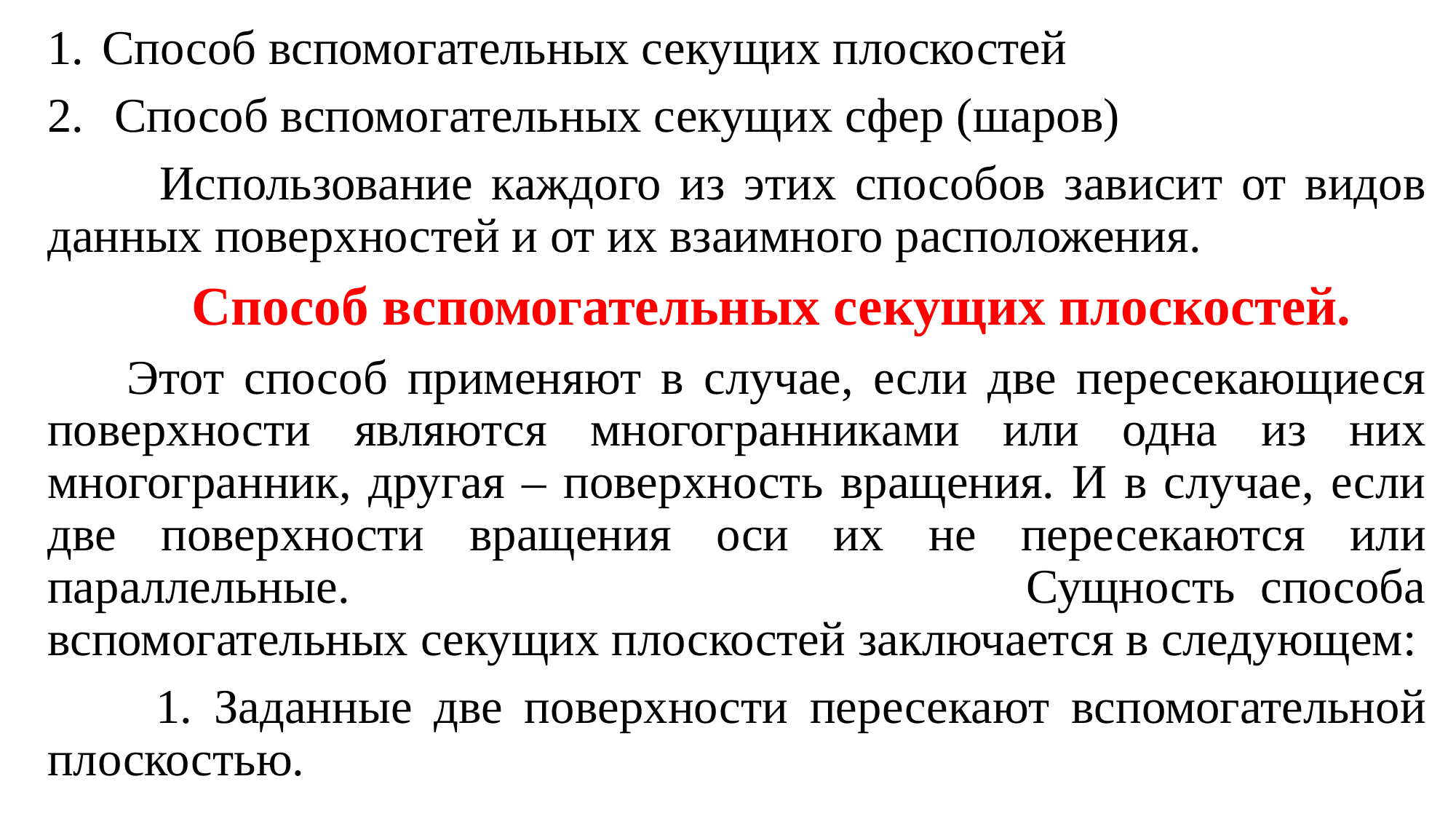

Способ вспомогательных секущих плоскостей
 Способ вспомогательных секущих сфер (шаров)
      Использование каждого из этих способов зависит от видов данных поверхностей и от их взаимного расположения.
     Способ вспомогательных секущих плоскостей.
    Этот способ применяют в случае, если две пересекающиеся поверхности являются многогранниками или одна из них многогранник, другая – поверхность вращения. И в случае, если две поверхности вращения оси их не пересекаются или параллельные.                           Сущность способа вспомогательных секущих плоскостей заключается в следующем:
     1. Заданные две поверхности пересекают вспомогательной плоскостью.